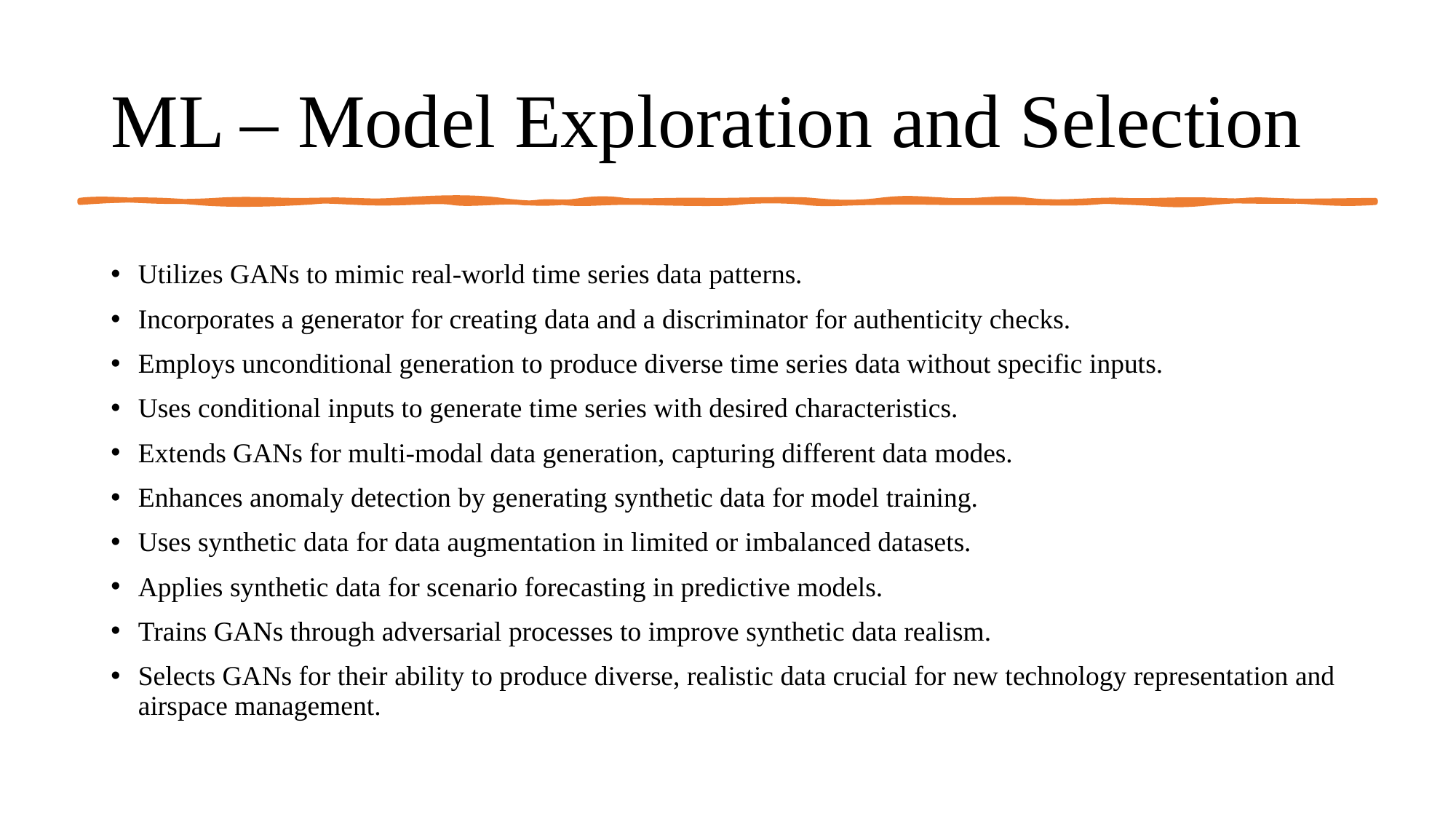

# ML – Model Exploration and Selection

Utilizes GANs to mimic real-world time series data patterns.
Incorporates a generator for creating data and a discriminator for authenticity checks.
Employs unconditional generation to produce diverse time series data without specific inputs.
Uses conditional inputs to generate time series with desired characteristics.
Extends GANs for multi-modal data generation, capturing different data modes.
Enhances anomaly detection by generating synthetic data for model training.
Uses synthetic data for data augmentation in limited or imbalanced datasets.
Applies synthetic data for scenario forecasting in predictive models.
Trains GANs through adversarial processes to improve synthetic data realism.
Selects GANs for their ability to produce diverse, realistic data crucial for new technology representation and airspace management.